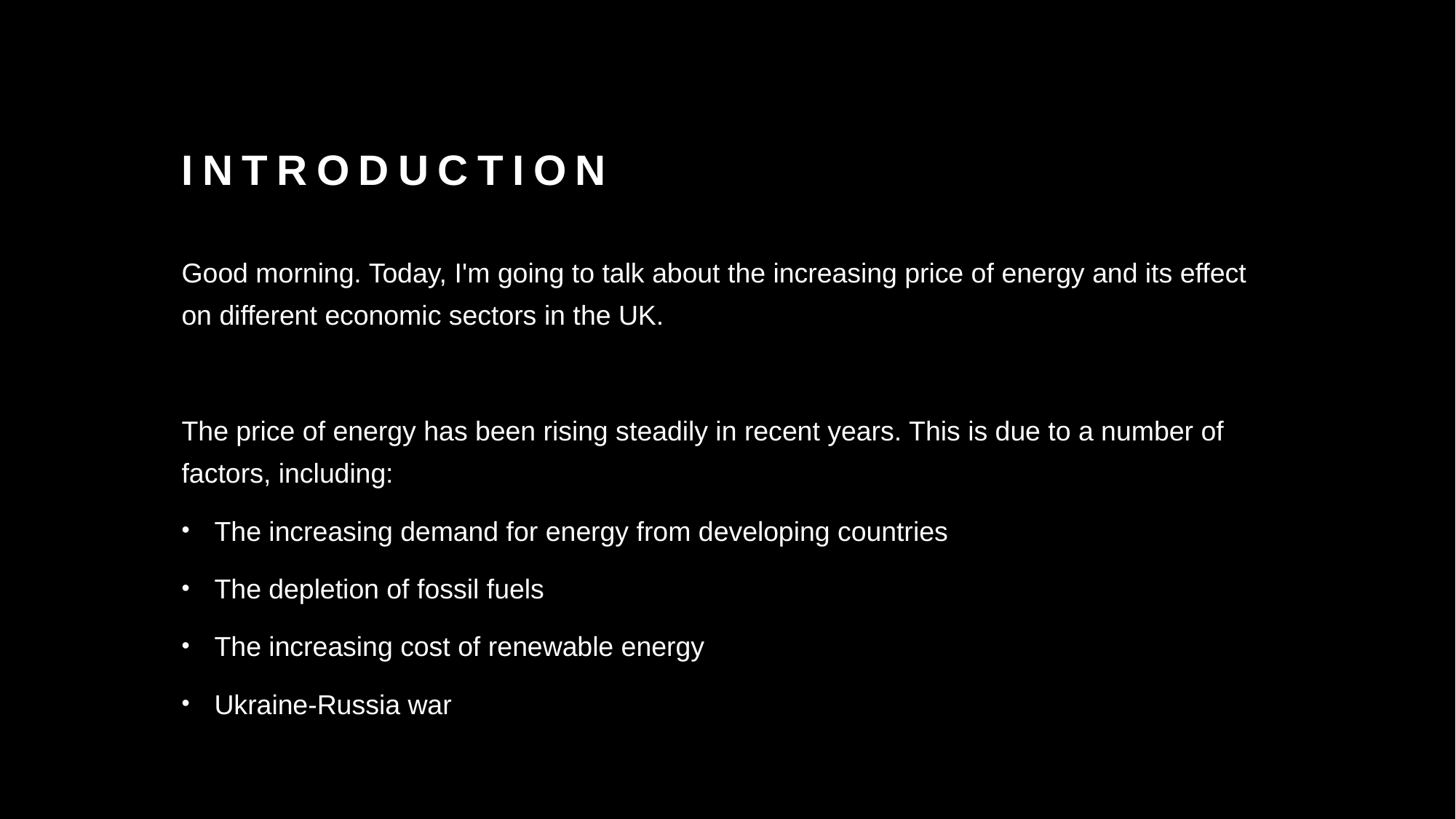

# Introduction
Good morning. Today, I'm going to talk about the increasing price of energy and its effect on different economic sectors in the UK.

The price of energy has been rising steadily in recent years. This is due to a number of factors, including:
The increasing demand for energy from developing countries
The depletion of fossil fuels
The increasing cost of renewable energy
Ukraine-Russia war